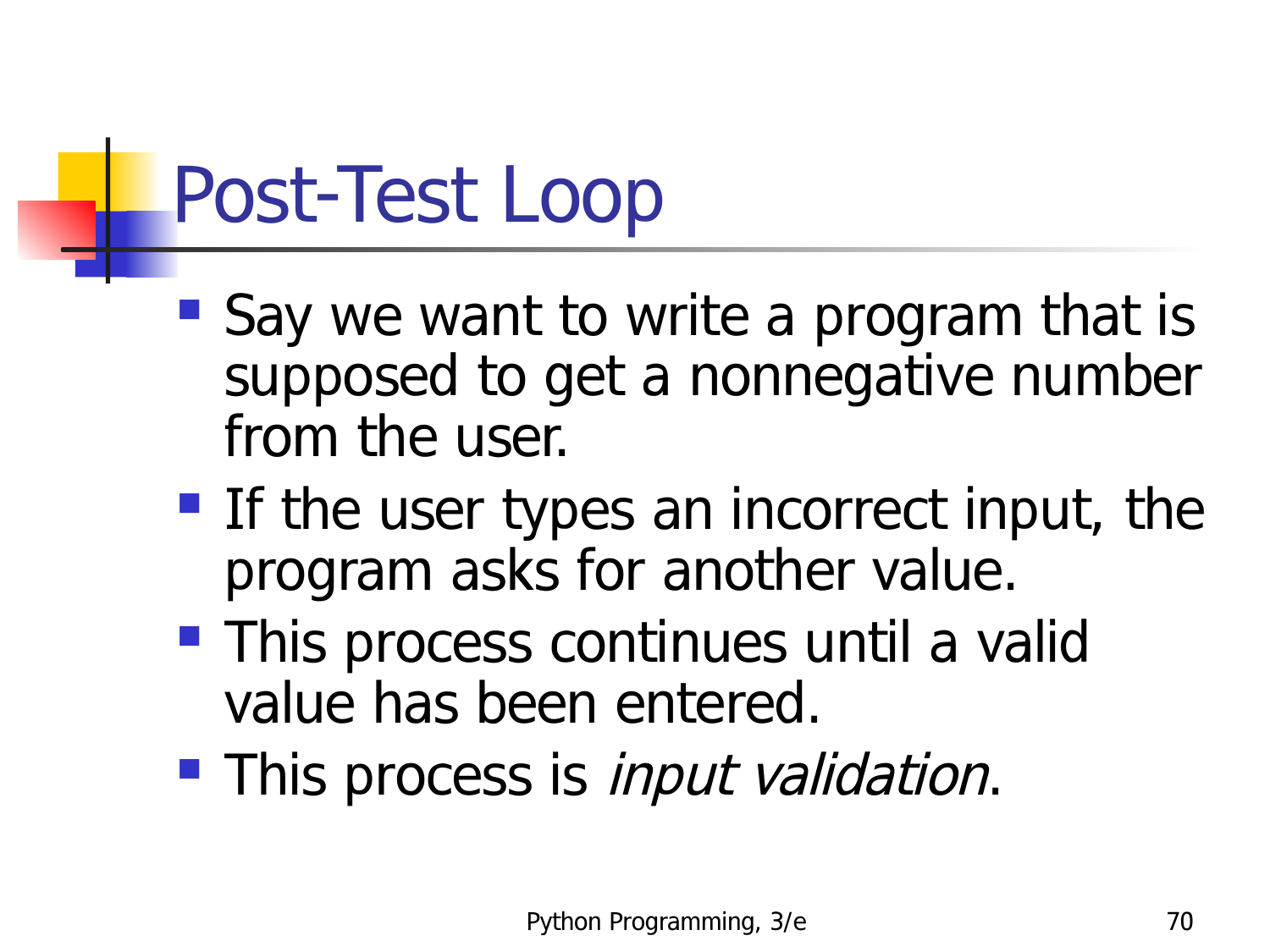

# Post-Test Loop
Say we want to write a program that is supposed to get a nonnegative number from the user.
If the user types an incorrect input, the program asks for another value.
This process continues until a valid value has been entered.
This process is input validation.
Python Programming, 3/e
70